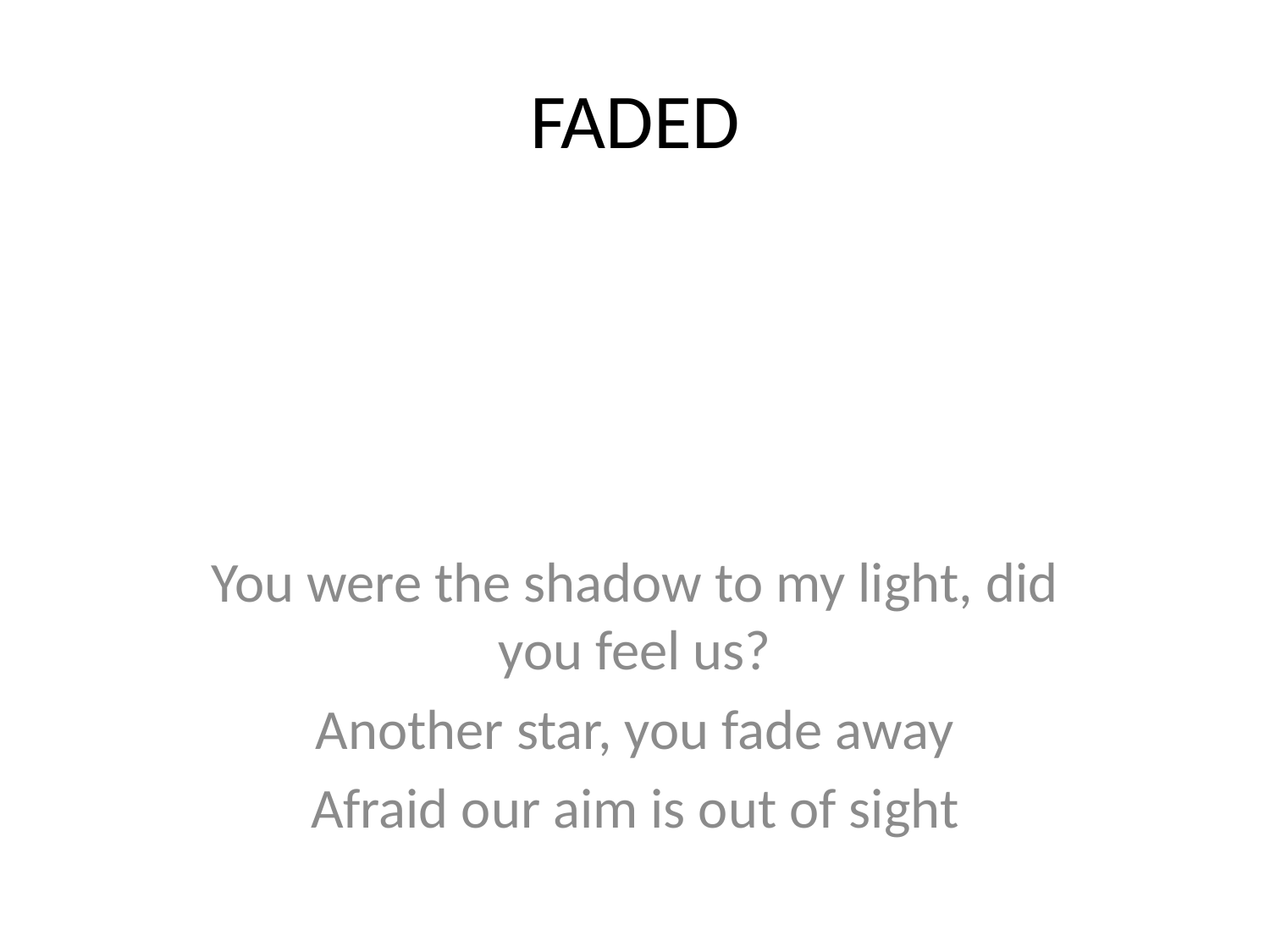

# FADED
You were the shadow to my light, did you feel us?
Another star, you fade away
Afraid our aim is out of sight